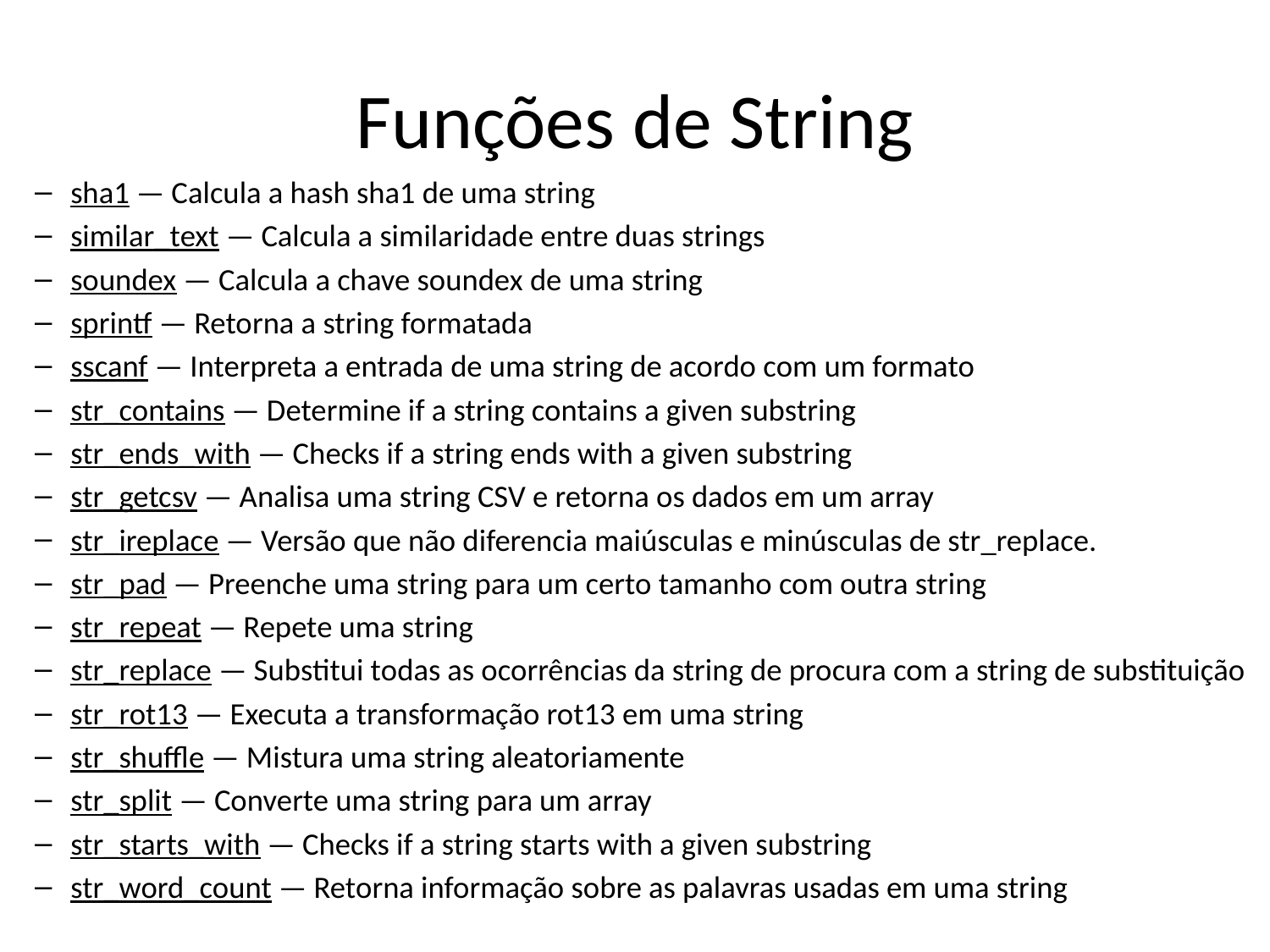

# Funções de String
sha1 — Calcula a hash sha1 de uma string
similar_text — Calcula a similaridade entre duas strings
soundex — Calcula a chave soundex de uma string
sprintf — Retorna a string formatada
sscanf — Interpreta a entrada de uma string de acordo com um formato
str_contains — Determine if a string contains a given substring
str_ends_with — Checks if a string ends with a given substring
str_getcsv — Analisa uma string CSV e retorna os dados em um array
str_ireplace — Versão que não diferencia maiúsculas e minúsculas de str_replace.
str_pad — Preenche uma string para um certo tamanho com outra string
str_repeat — Repete uma string
str_replace — Substitui todas as ocorrências da string de procura com a string de substituição
str_rot13 — Executa a transformação rot13 em uma string
str_shuffle — Mistura uma string aleatoriamente
str_split — Converte uma string para um array
str_starts_with — Checks if a string starts with a given substring
str_word_count — Retorna informação sobre as palavras usadas em uma string